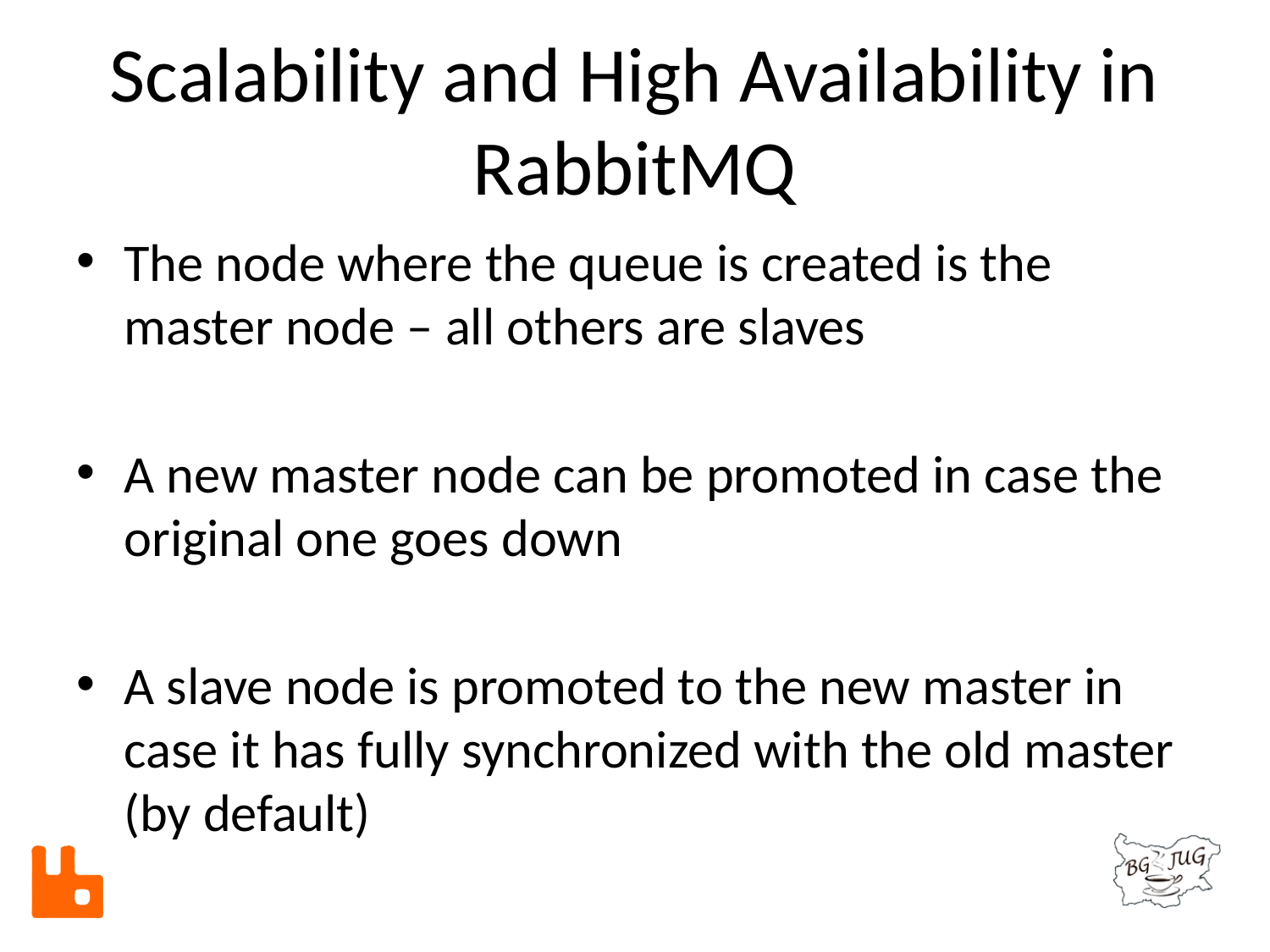

# Scalability and High Availability in RabbitMQ
The node where the queue is created is the master node – all others are slaves

A new master node can be promoted in case the original one goes down

A slave node is promoted to the new master in case it has fully synchronized with the old master (by default)